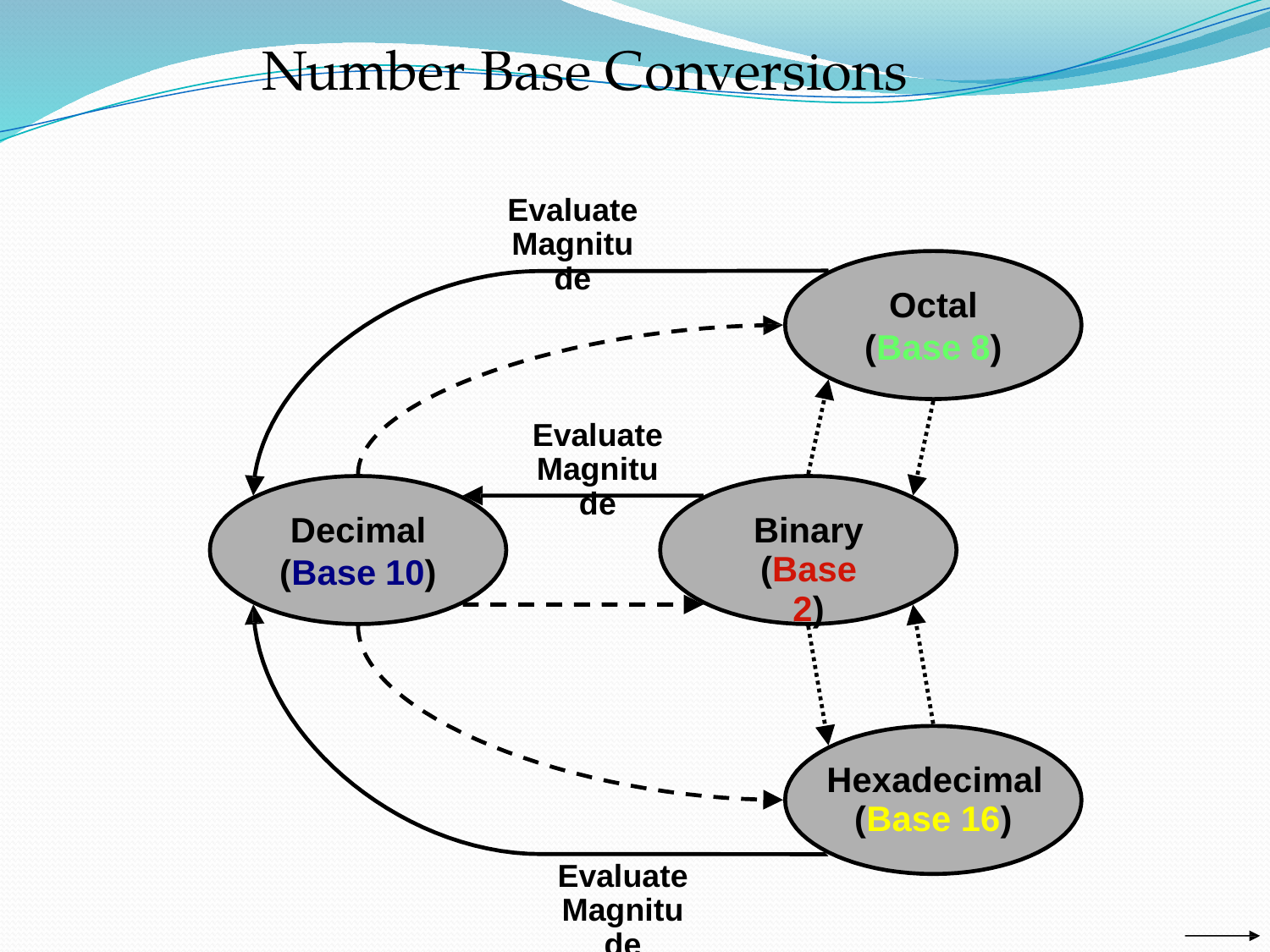

Number Base Conversions
Evaluate
Magnitude

Octal

(Base
8)

Evaluate
Magnitude

Decimal
Binary
(Base 2)
(Base
10)

Hexadecimal
(Base 16)
Evaluate
Magnitude